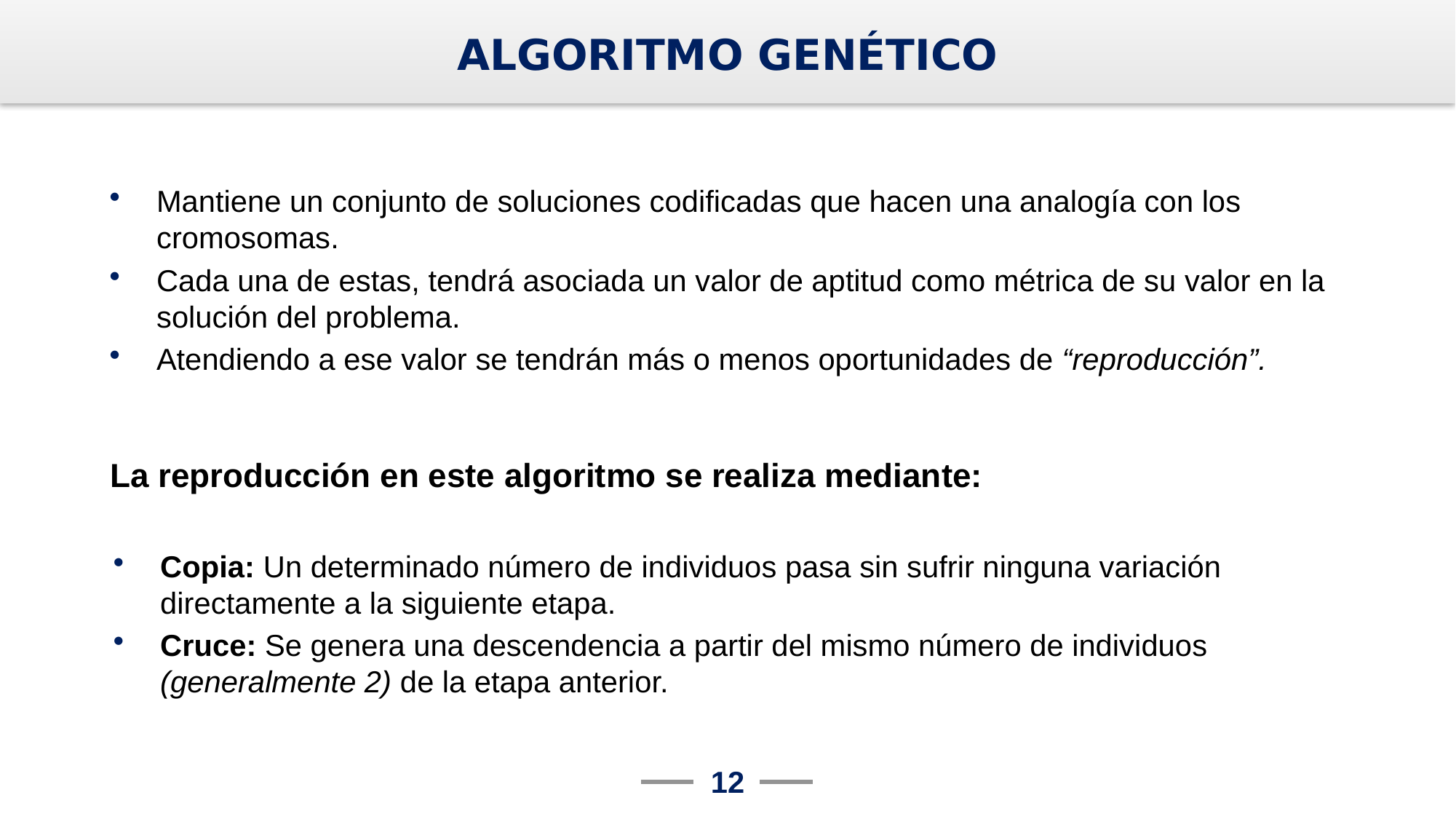

# ALGORITMO GENÉTICO

Mantiene un conjunto de soluciones codificadas que hacen una analogía con los cromosomas.
Cada una de estas, tendrá asociada un valor de aptitud como métrica de su valor en la solución del problema.
Atendiendo a ese valor se tendrán más o menos oportunidades de “reproducción”.
La reproducción en este algoritmo se realiza mediante:

Copia: Un determinado número de individuos pasa sin sufrir ninguna variación directamente a la siguiente etapa.
Cruce: Se genera una descendencia a partir del mismo número de individuos (generalmente 2) de la etapa anterior.
12